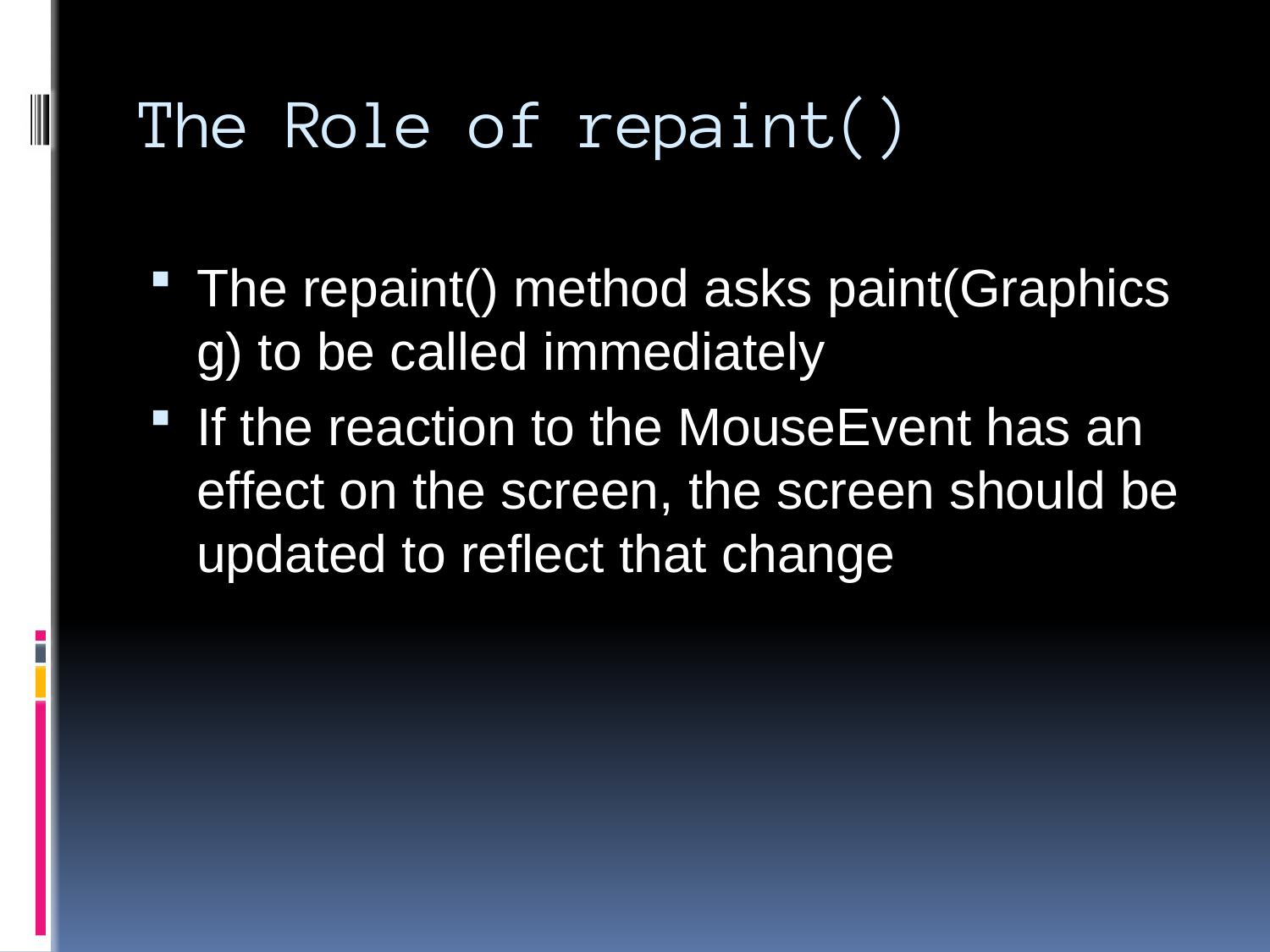

# The Role of repaint()
The repaint() method asks paint(Graphics g) to be called immediately
If the reaction to the MouseEvent has an effect on the screen, the screen should be updated to reflect that change